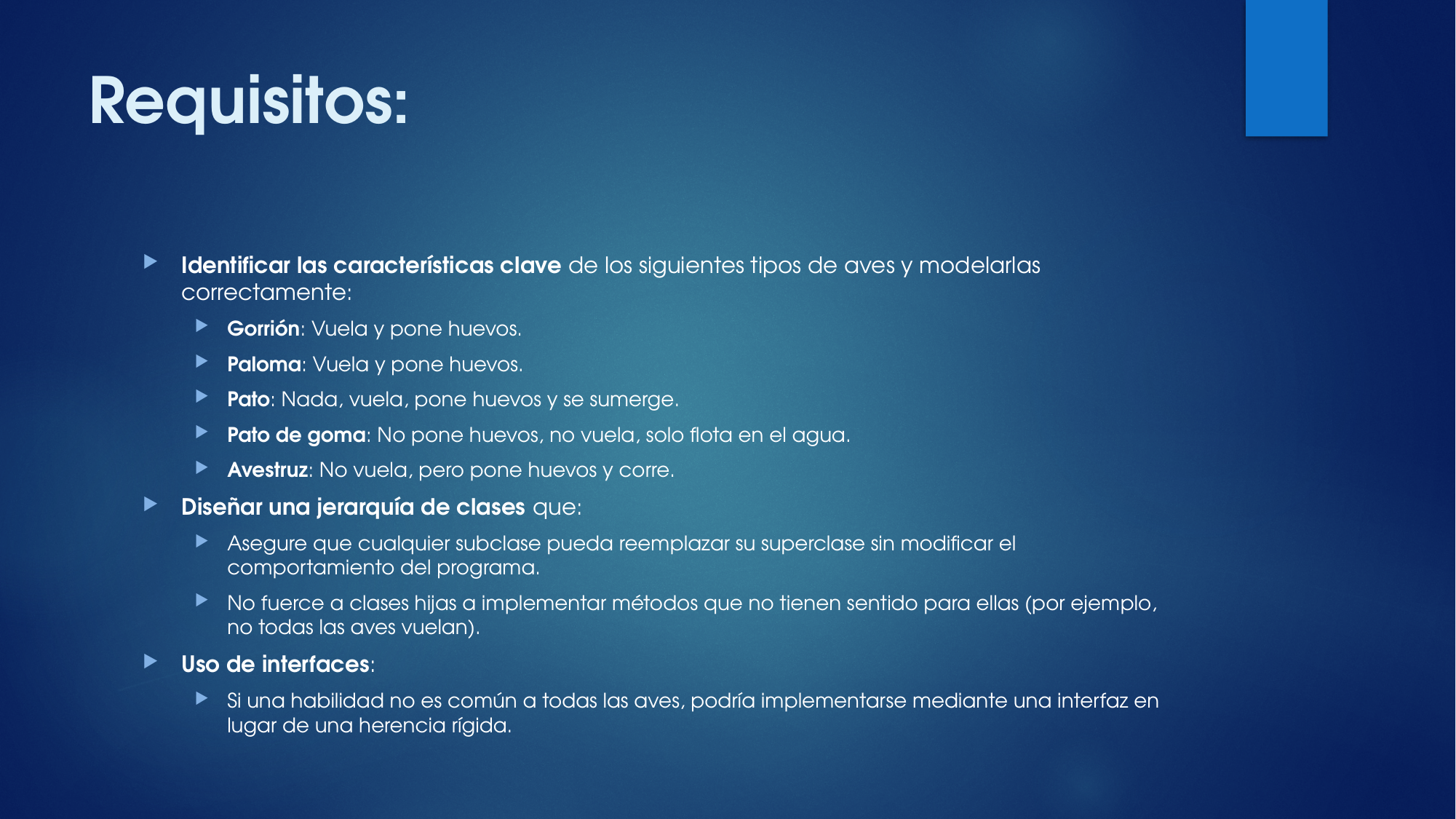

# Requisitos:
Identificar las características clave de los siguientes tipos de aves y modelarlas correctamente:
Gorrión: Vuela y pone huevos.
Paloma: Vuela y pone huevos.
Pato: Nada, vuela, pone huevos y se sumerge.
Pato de goma: No pone huevos, no vuela, solo flota en el agua.
Avestruz: No vuela, pero pone huevos y corre.
Diseñar una jerarquía de clases que:
Asegure que cualquier subclase pueda reemplazar su superclase sin modificar el comportamiento del programa.
No fuerce a clases hijas a implementar métodos que no tienen sentido para ellas (por ejemplo, no todas las aves vuelan).
Uso de interfaces:
Si una habilidad no es común a todas las aves, podría implementarse mediante una interfaz en lugar de una herencia rígida.